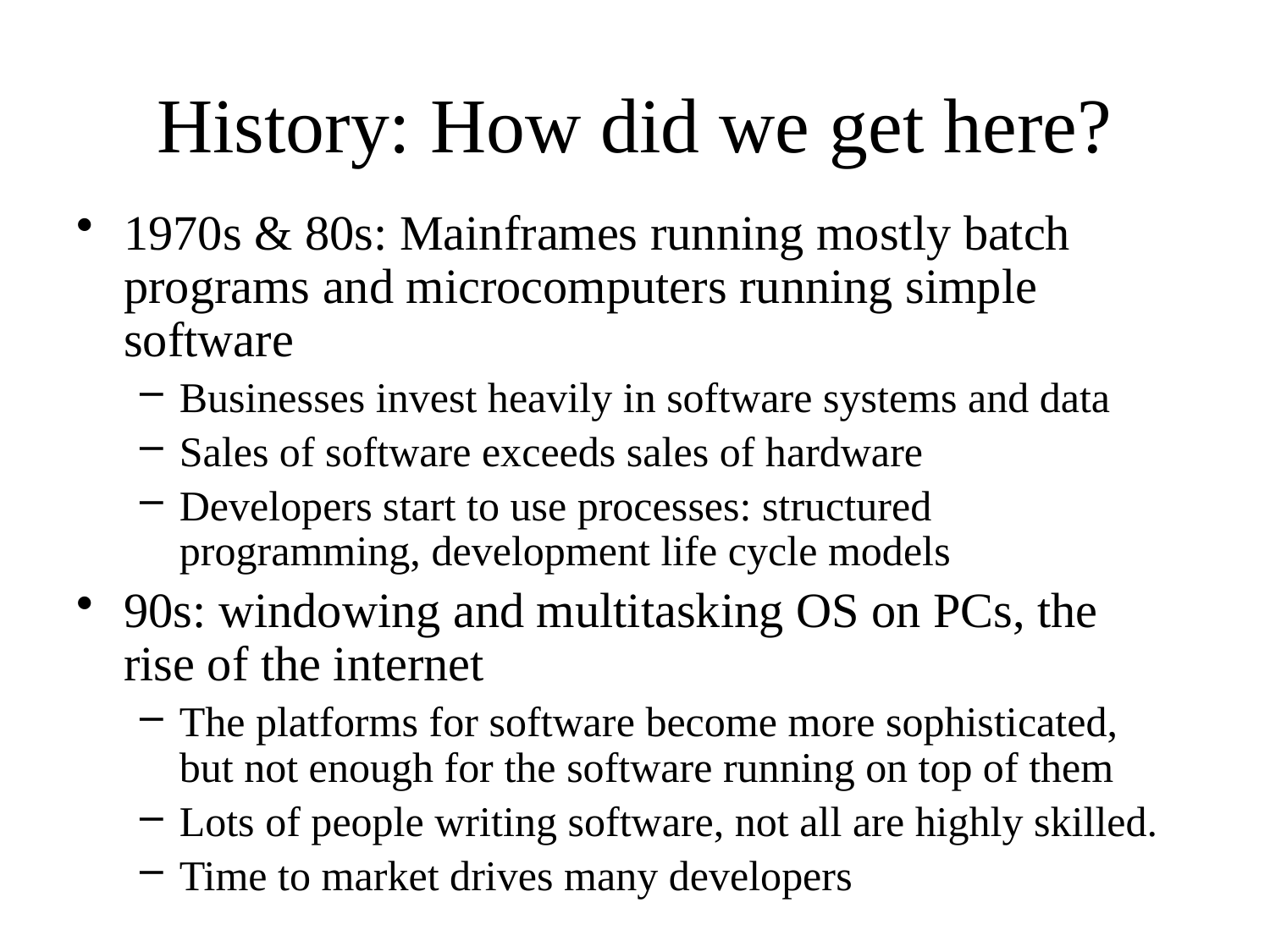

History: How did we get here?
1970s & 80s: Mainframes running mostly batch programs and microcomputers running simple software
Businesses invest heavily in software systems and data
Sales of software exceeds sales of hardware
Developers start to use processes: structured programming, development life cycle models
90s: windowing and multitasking OS on PCs, the rise of the internet
The platforms for software become more sophisticated, but not enough for the software running on top of them
Lots of people writing software, not all are highly skilled.
Time to market drives many developers